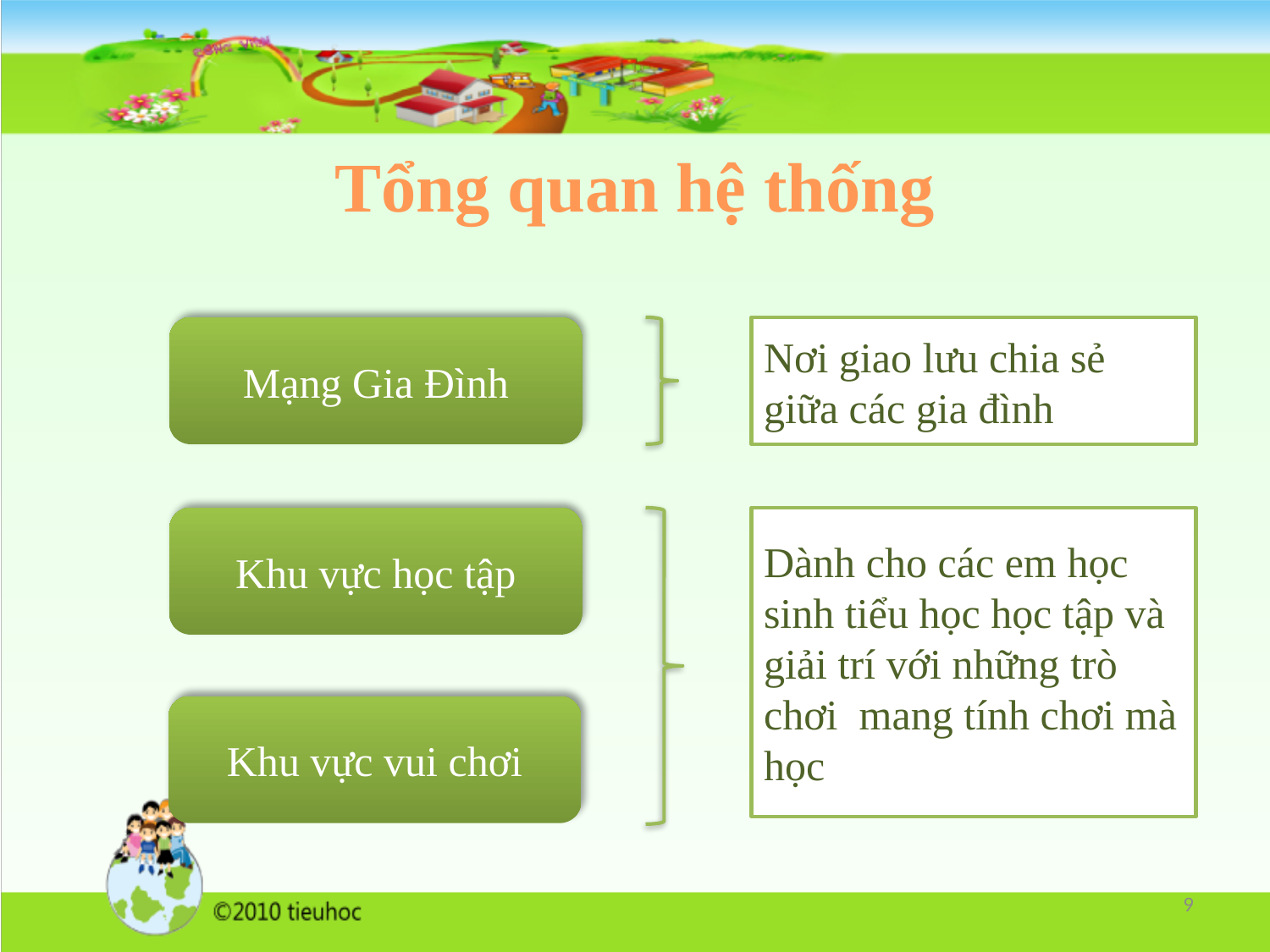

# Tổng quan hệ thống

Mạng Gia Đình

Nơi giao lưu chia sẻ giữa các gia đình
Khu vực học tập

Dành cho các em học sinh tiểu học học tập và giải trí với những trò chơi  mang tính chơi mà học
Khu vực vui chơi
9